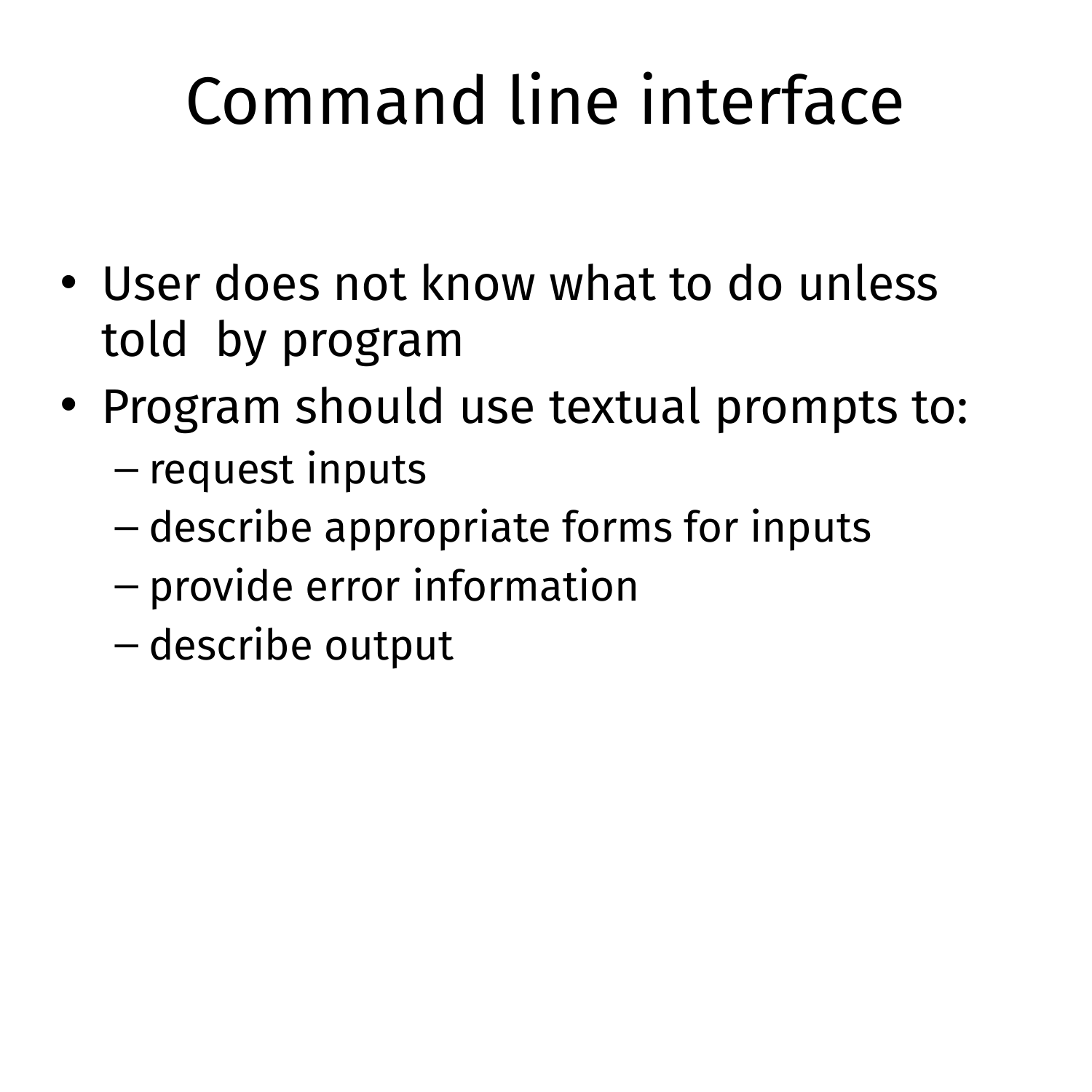

# Command line interface
User does not know what to do unless told  by program
Program should use textual prompts to:
request inputs
describe appropriate forms for inputs
provide error information
describe output